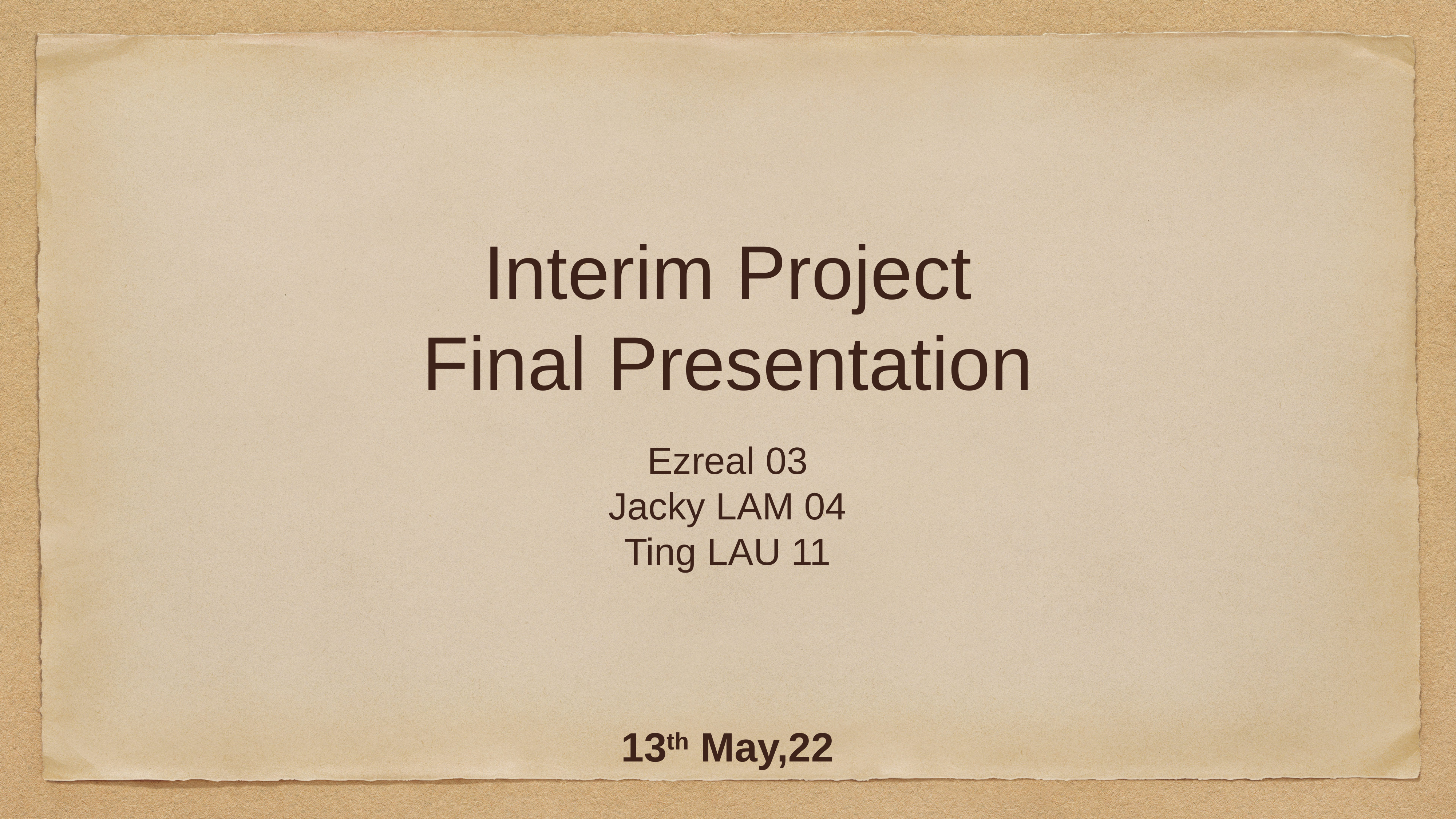

# Interim Project
Final Presentation
Ezreal 03
Jacky LAM 04
Ting LAU 11
13th May,22
1